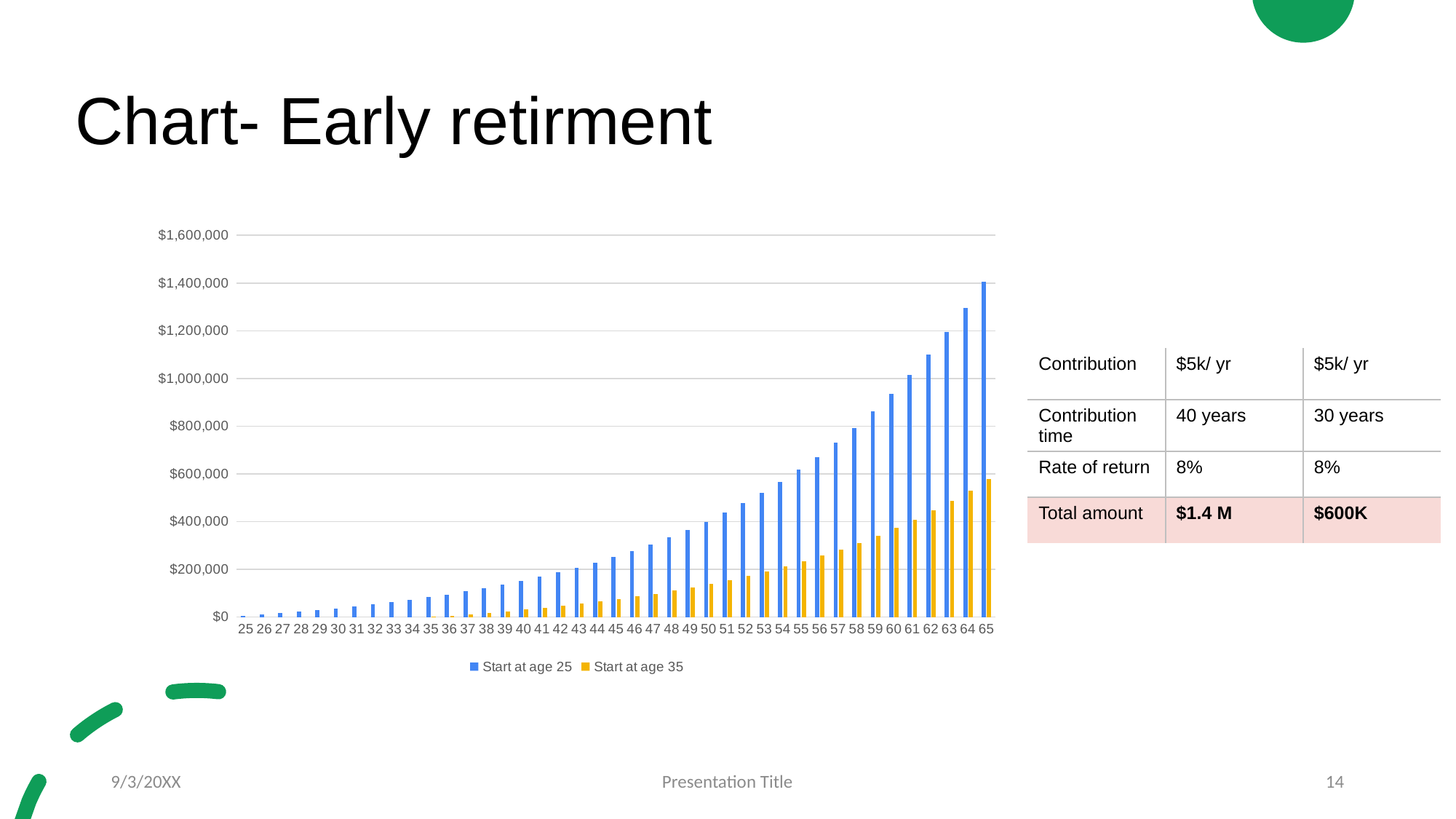

# Chart- Early retirment

### Chart

| Category | Start at age 25 | Start at age 35 |
|---|---|---|
| 25 | 5000.0 | None |
| 26 | 10400.0 | None |
| 27 | 16232.0 | None |
| 28 | 22530.56 | None |
| 29 | 29333.004800000002 | None |
| 30 | 36679.64518400001 | None |
| 31 | 44614.01679872001 | None |
| 32 | 53183.138142617616 | None |
| 33 | 62437.78919402703 | None |
| 34 | 72432.8123295492 | None |
| 35 | 83227.43731591314 | 1200.0 |
| 36 | 94885.6323011862 | 6296.0 |
| 37 | 107476.4828852811 | 11799.68 |
| 38 | 121074.6015161036 | 17743.6544 |
| 39 | 135760.5696373919 | 24163.146752 |
| 40 | 151621.41520838326 | 31096.19849216 |
| 41 | 168751.12842505393 | 38583.894371532806 |
| 42 | 187251.21869905826 | 46670.60592125543 |
| 43 | 207231.31619498294 | 55404.25439495587 |
| 44 | 228809.82149058158 | 64836.59474655234 |
| 45 | 252114.60720982813 | 75023.52232627654 |
| 46 | 277283.7757866144 | 86025.40411237866 |
| 47 | 304466.47784954356 | 97907.43644136896 |
| 48 | 333823.7960775071 | 110740.03135667849 |
| 49 | 365529.6997637077 | 124599.23386521278 |
| 50 | 399772.07574480434 | 139567.1725744298 |
| 51 | 436753.84180438874 | 155732.54638038418 |
| 52 | 476694.1491487399 | 173191.15009081492 |
| 53 | 519829.6810806391 | 192046.44209808012 |
| 54 | 566416.0555670903 | 212410.15746592655 |
| 55 | 616729.3400124576 | 234402.9700632007 |
| 56 | 671067.6872134542 | 258155.20766825677 |
| 57 | 729753.1021905305 | 283807.62428171735 |
| 58 | 793133.350365773 | 311512.23422425473 |
| 59 | 861584.0183950348 | 341433.21296219516 |
| 60 | 935510.7398666376 | 373747.86999917077 |
| 61 | 1015351.5990559687 | 408647.69959910447 |
| 62 | 1101579.7269804464 | 446339.51556703285 |
| 63 | 1194706.105138882 | 487046.6768123955 |
| 64 | 1295282.5935499927 | 531010.4109573872 |
| 65 | 1403905.2010339922 | 578491.2438339782 |
| Contribution | $5k/ yr | $5k/ yr |
| --- | --- | --- |
| Contribution time | 40 years | 30 years |
| Rate of return | 8% | 8% |
| Total amount | $1.4 M | $600K |
9/3/20XX
Presentation Title
14